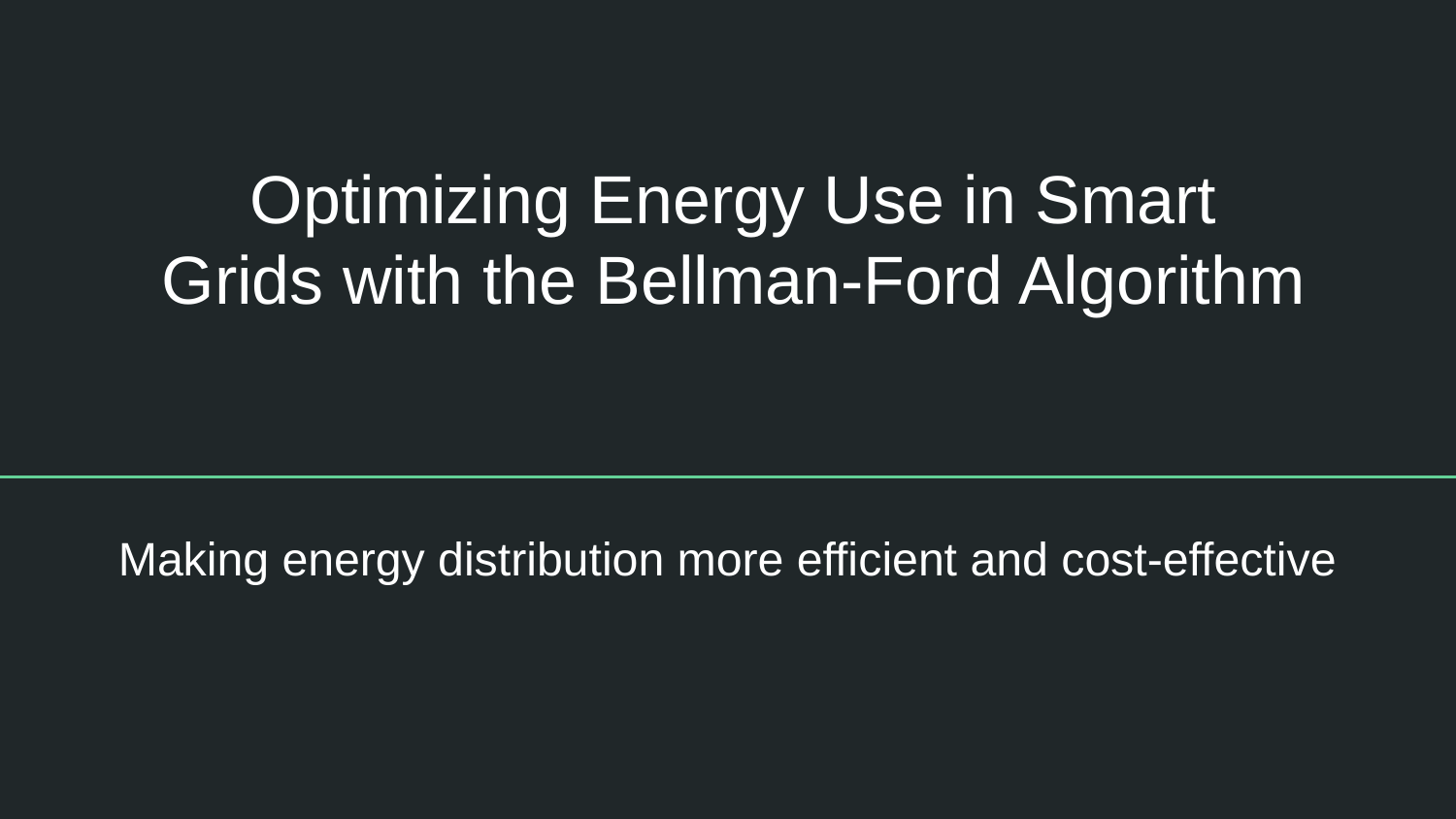

# Optimizing Energy Use in Smart Grids with the Bellman-Ford Algorithm
Making energy distribution more efficient and cost-effective